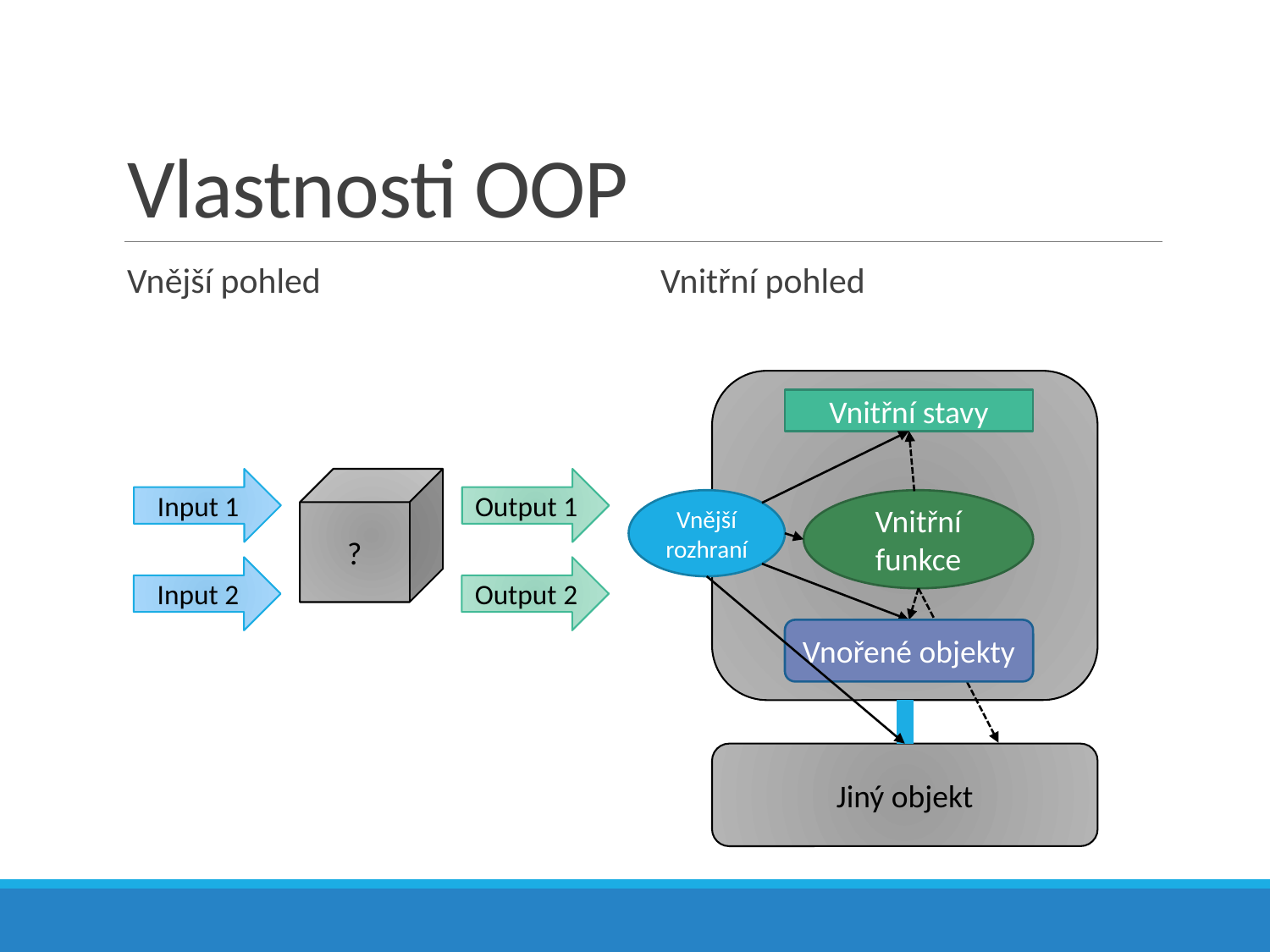

# Vlastnosti OOP
Vnější pohled
Vnitřní pohled

Vnitřní stavy
Input 1
?
Output 1
Vnitřní funkce
Vnější rozhraní
Input 2
Output 2
Vnořené objekty
Jiný objekt